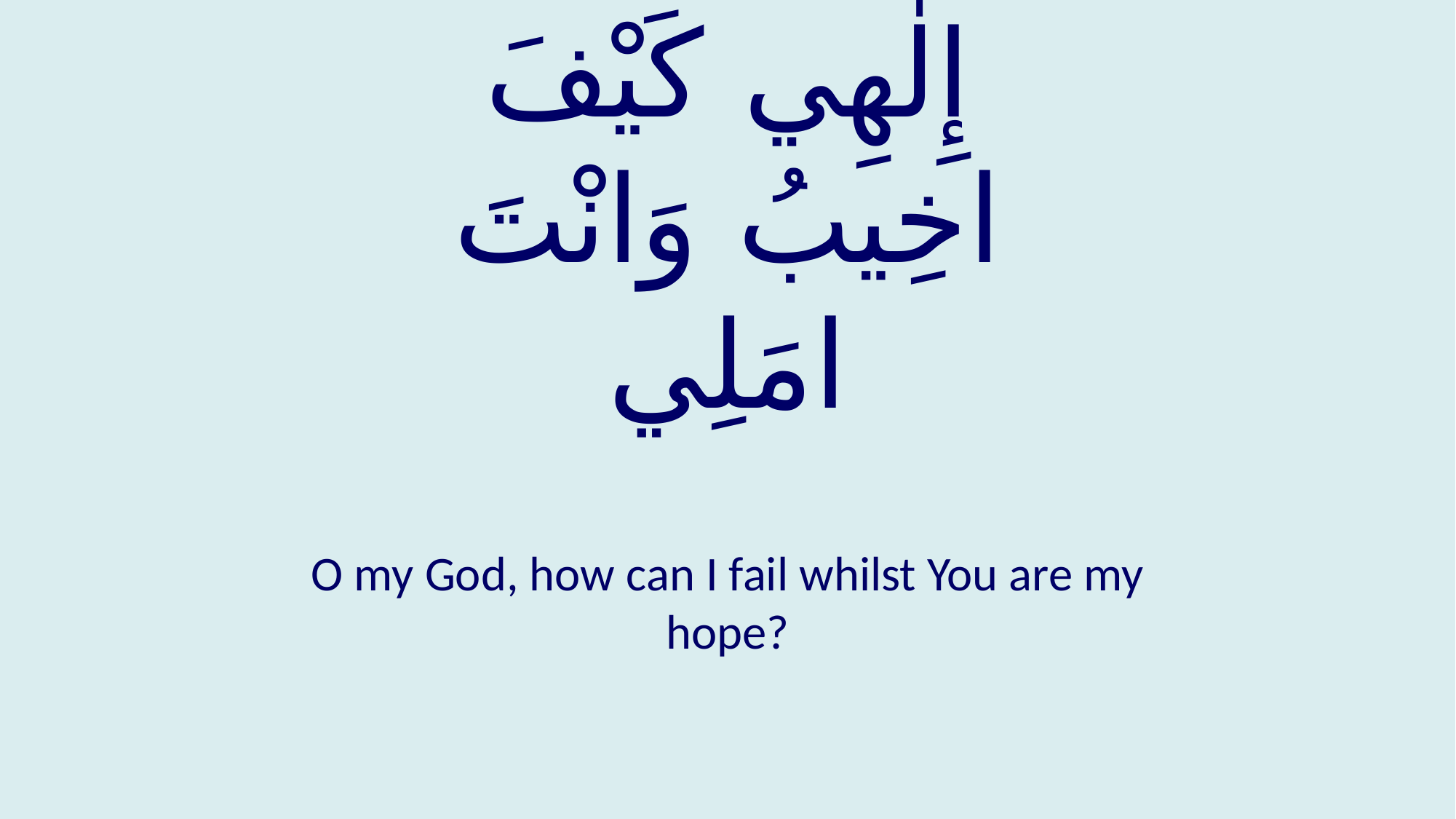

# إِلٰهِي كَيْفَ اخِيبُ وَانْتَ امَلِي
O my God, how can I fail whilst You are my hope?